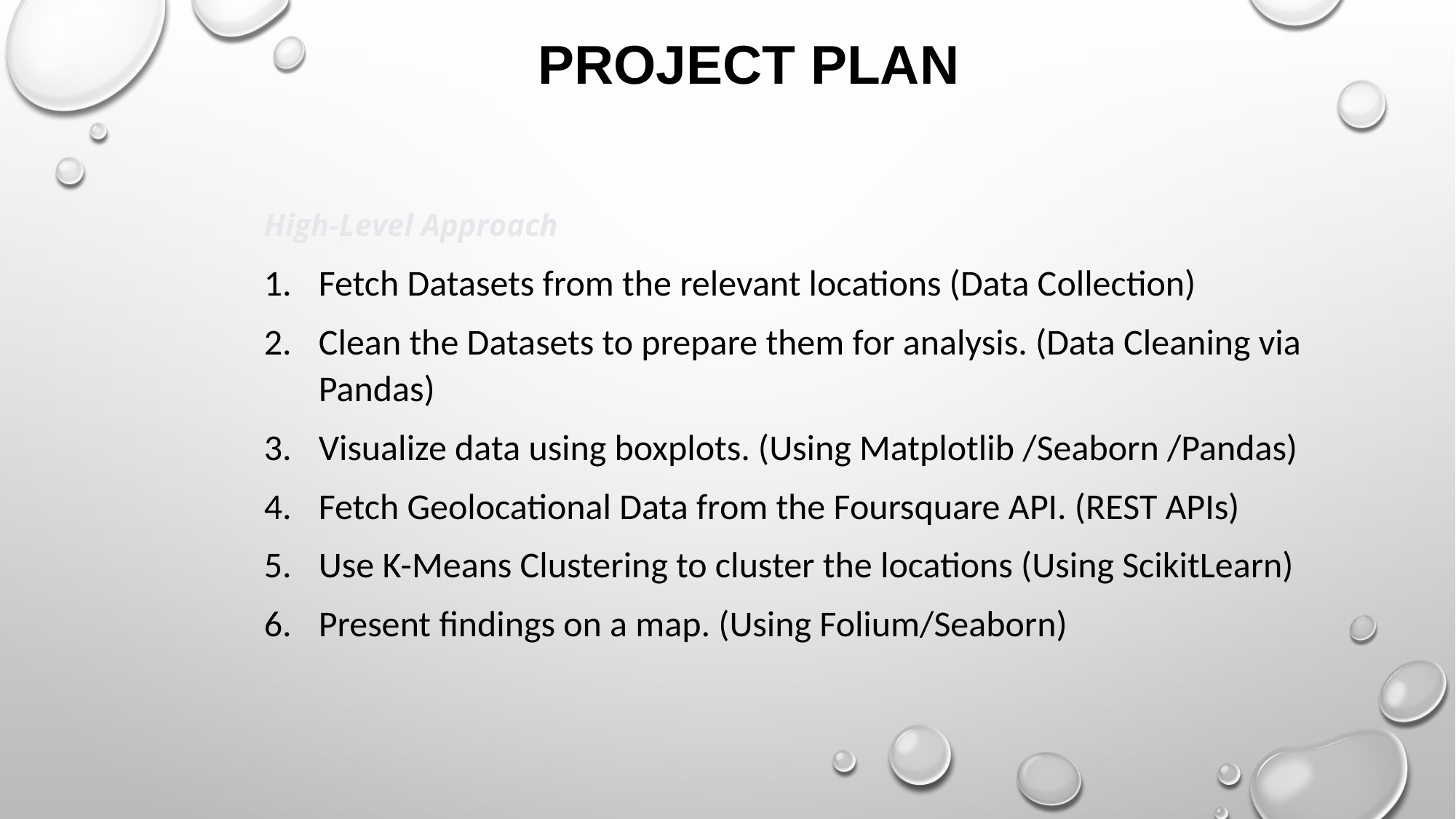

PROJECT PLAN
High-Level Approach
Fetch Datasets from the relevant locations (Data Collection)
Clean the Datasets to prepare them for analysis. (Data Cleaning via Pandas)
Visualize data using boxplots. (Using Matplotlib /Seaborn /Pandas)
Fetch Geolocational Data from the Foursquare API. (REST APIs)
Use K-Means Clustering to cluster the locations (Using ScikitLearn)
Present findings on a map. (Using Folium/Seaborn)